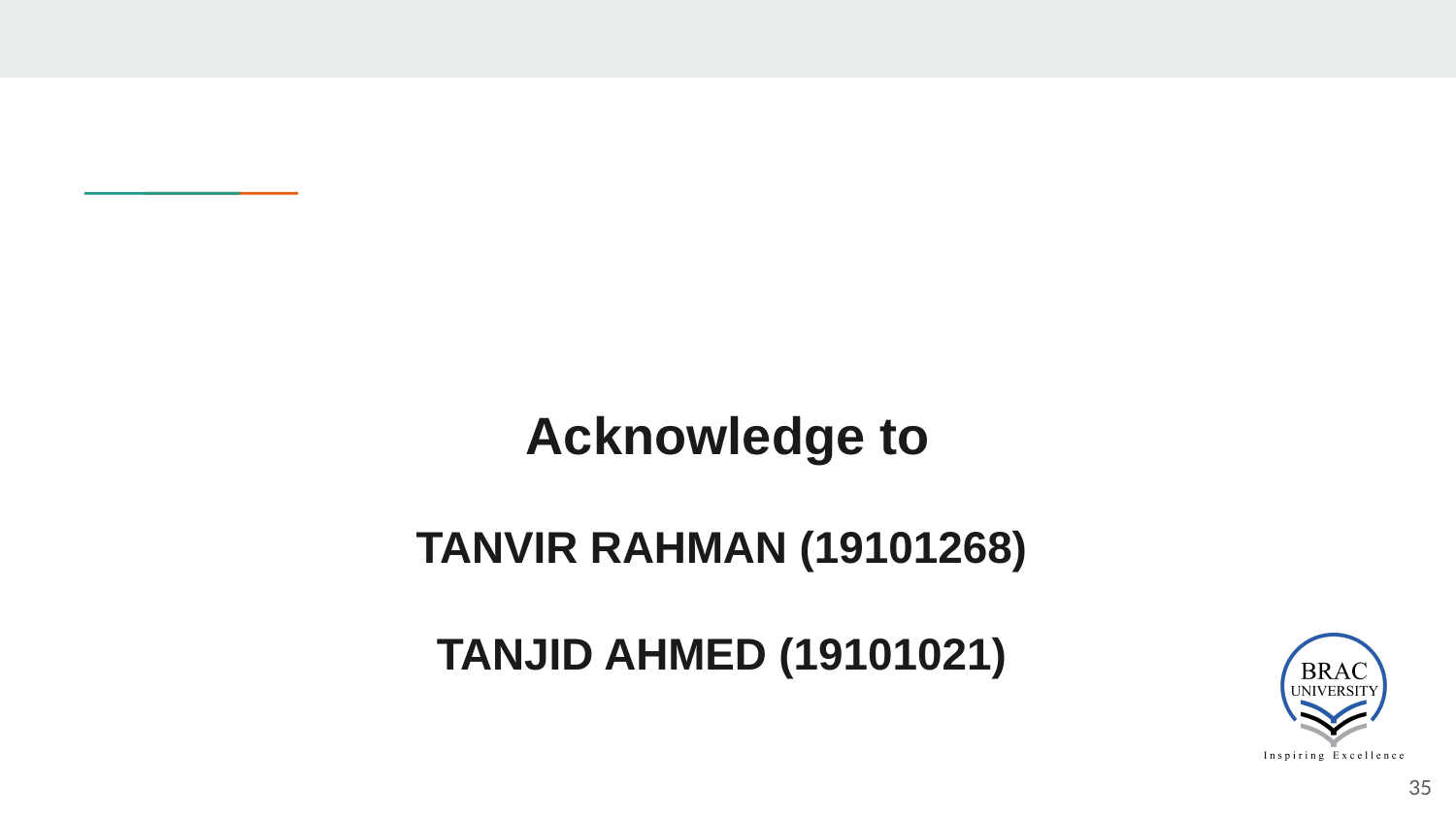

# Acknowledge to
TANVIR RAHMAN (19101268)
TANJID AHMED (19101021)
35